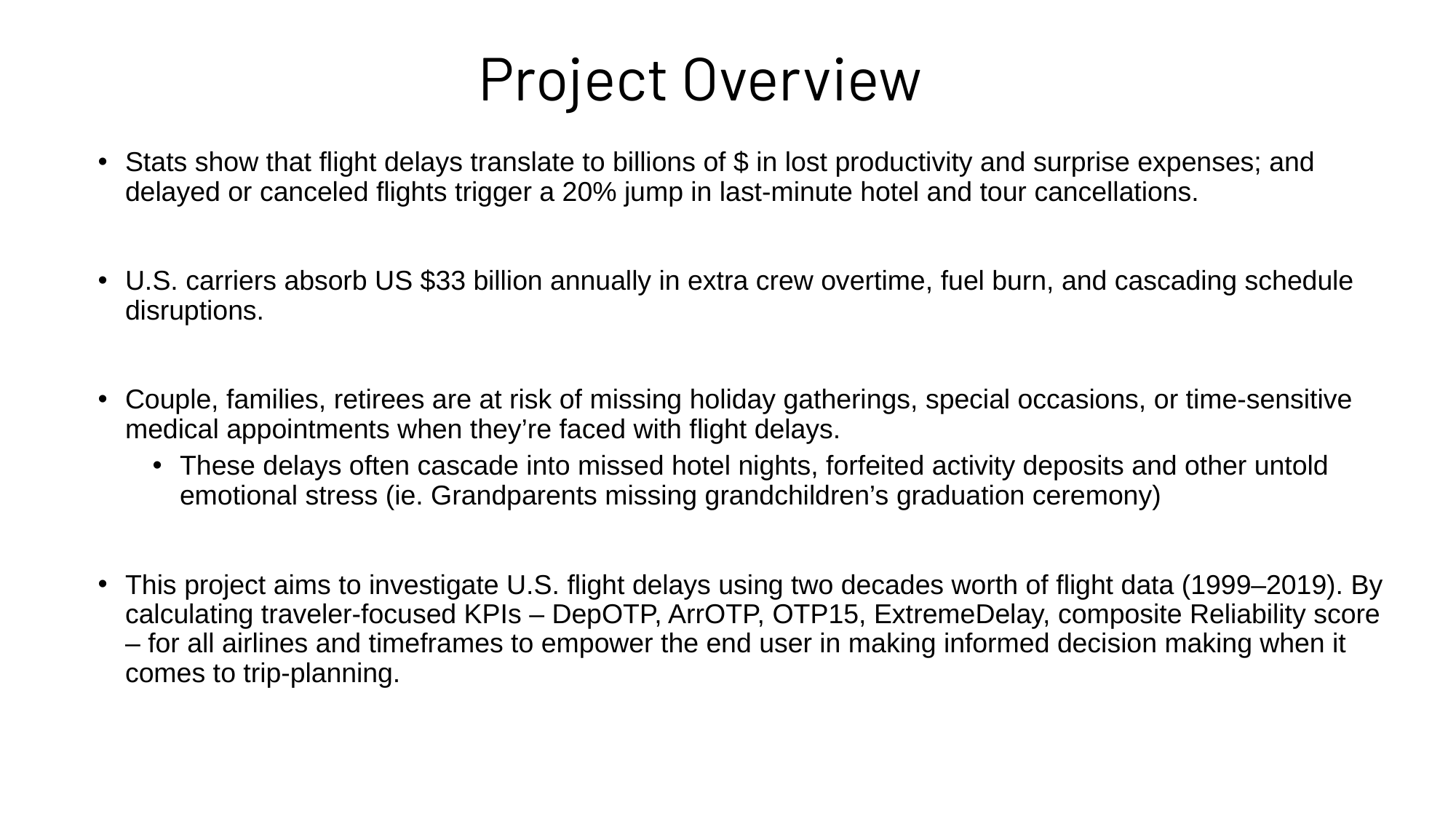

# Project Overview
Stats show that flight delays translate to billions of $ in lost productivity and surprise expenses; and delayed or canceled flights trigger a 20% jump in last‑minute hotel and tour cancellations.

U.S. carriers absorb US $33 billion annually in extra crew overtime, fuel burn, and cascading schedule disruptions.

Couple, families, retirees are at risk of missing holiday gatherings, special occasions, or time-sensitive medical appointments when they’re faced with flight delays.
These delays often cascade into missed hotel nights, forfeited activity deposits and other untold emotional stress (ie. Grandparents missing grandchildren’s graduation ceremony)

This project aims to investigate U.S. flight delays using two decades worth of flight data (1999–2019). By calculating traveler-focused KPIs – DepOTP, ArrOTP, OTP15, ExtremeDelay, composite Reliability score – for all airlines and timeframes to empower the end user in making informed decision making when it comes to trip-planning.